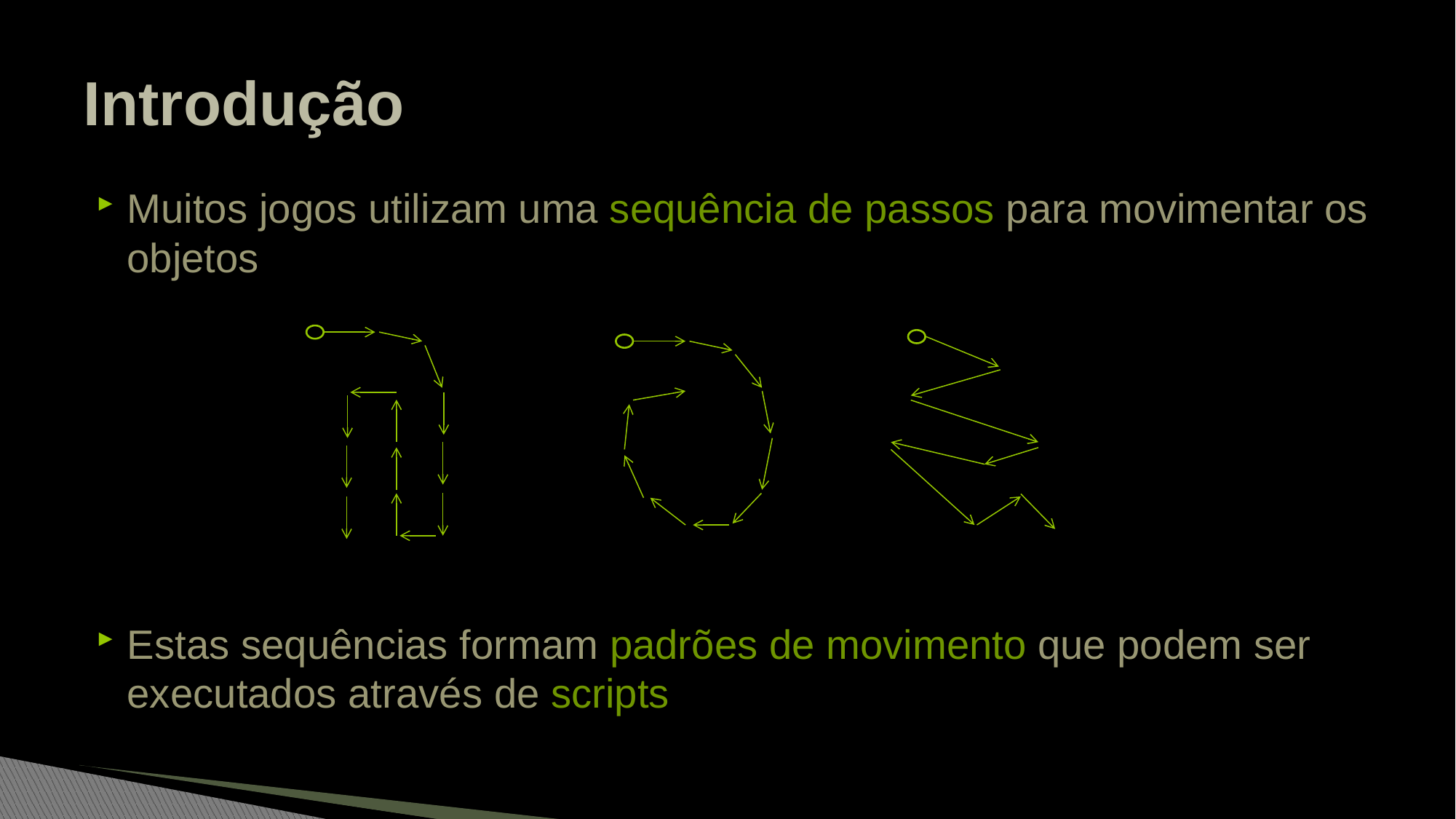

# Introdução
Muitos jogos utilizam uma sequência de passos para movimentar os objetos

Estas sequências formam padrões de movimento que podem ser executados através de scripts